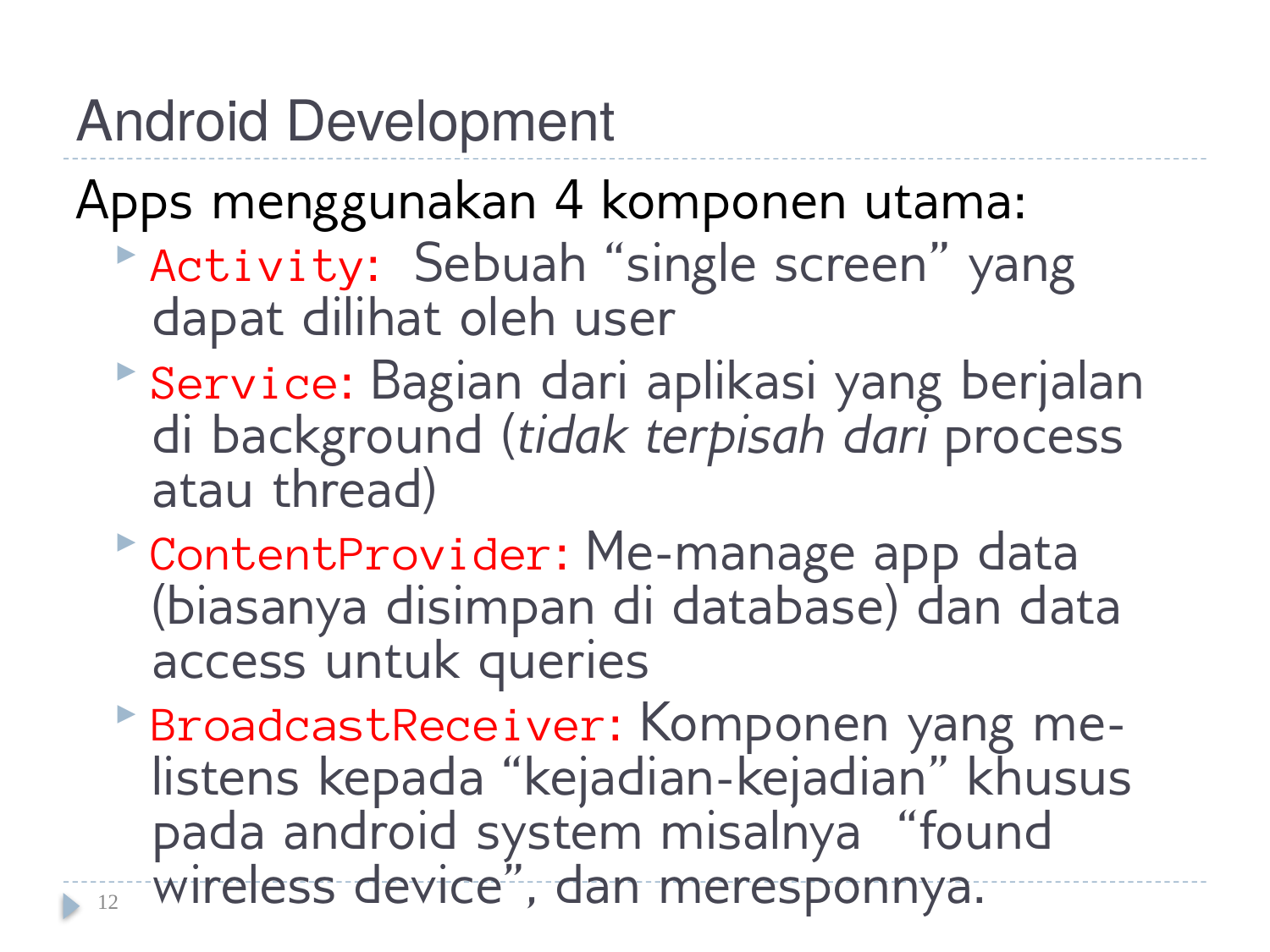

# Android Development
Apps menggunakan 4 komponen utama:
Activity:  Sebuah “single screen” yang dapat dilihat oleh user
Service: Bagian dari aplikasi yang berjalan di background (tidak terpisah dari process atau thread)
ContentProvider: Me-manage app data (biasanya disimpan di database) dan data access untuk queries
BroadcastReceiver: Komponen yang me-listens kepada “kejadian-kejadian” khusus pada android system misalnya  “found wireless device”, dan meresponnya.
12